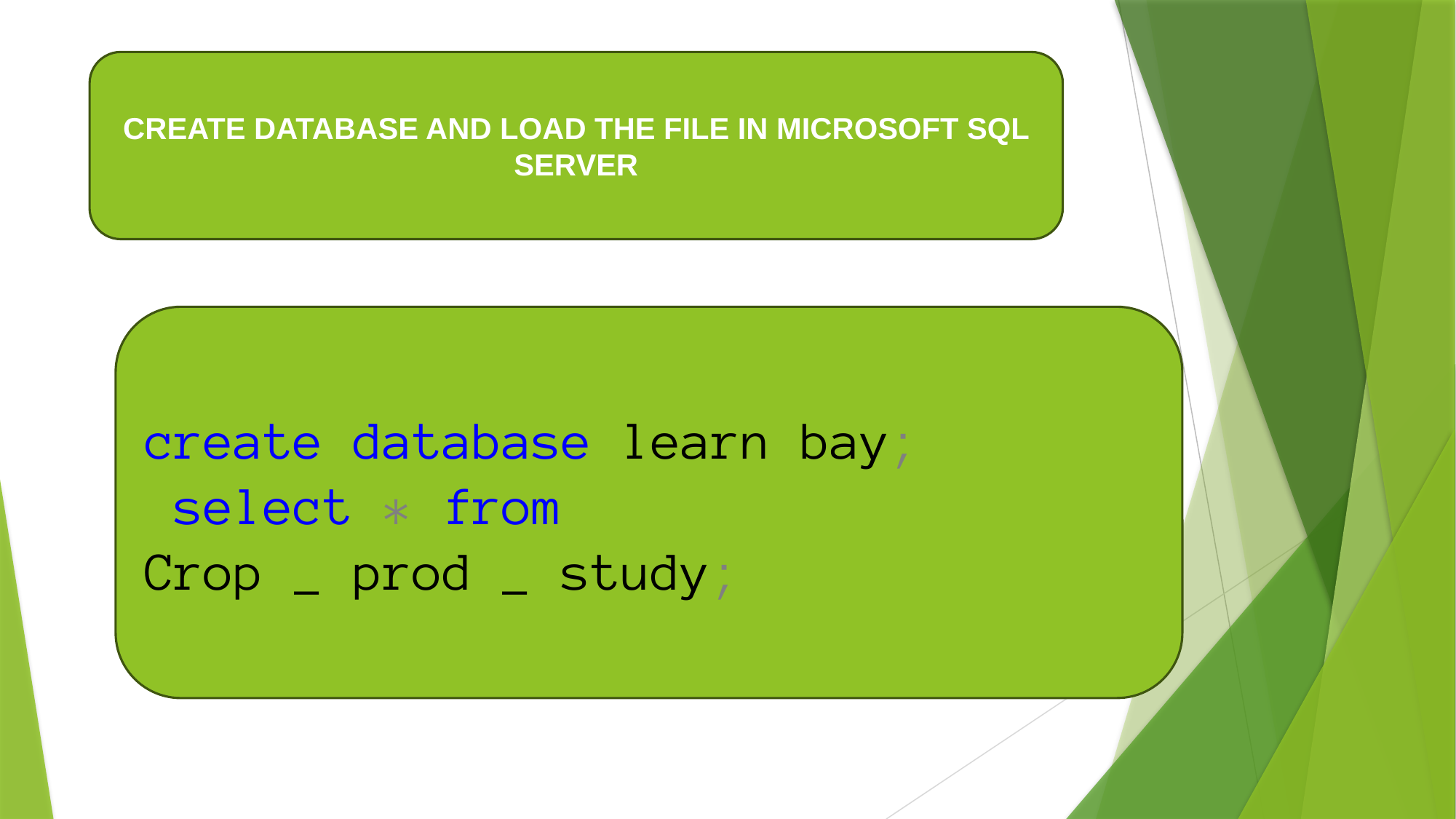

CREATE DATABASE AND LOAD THE FILE IN MICROSOFT SQL SERVER
create database learn bay;
 select * from
Crop _ prod _ study;